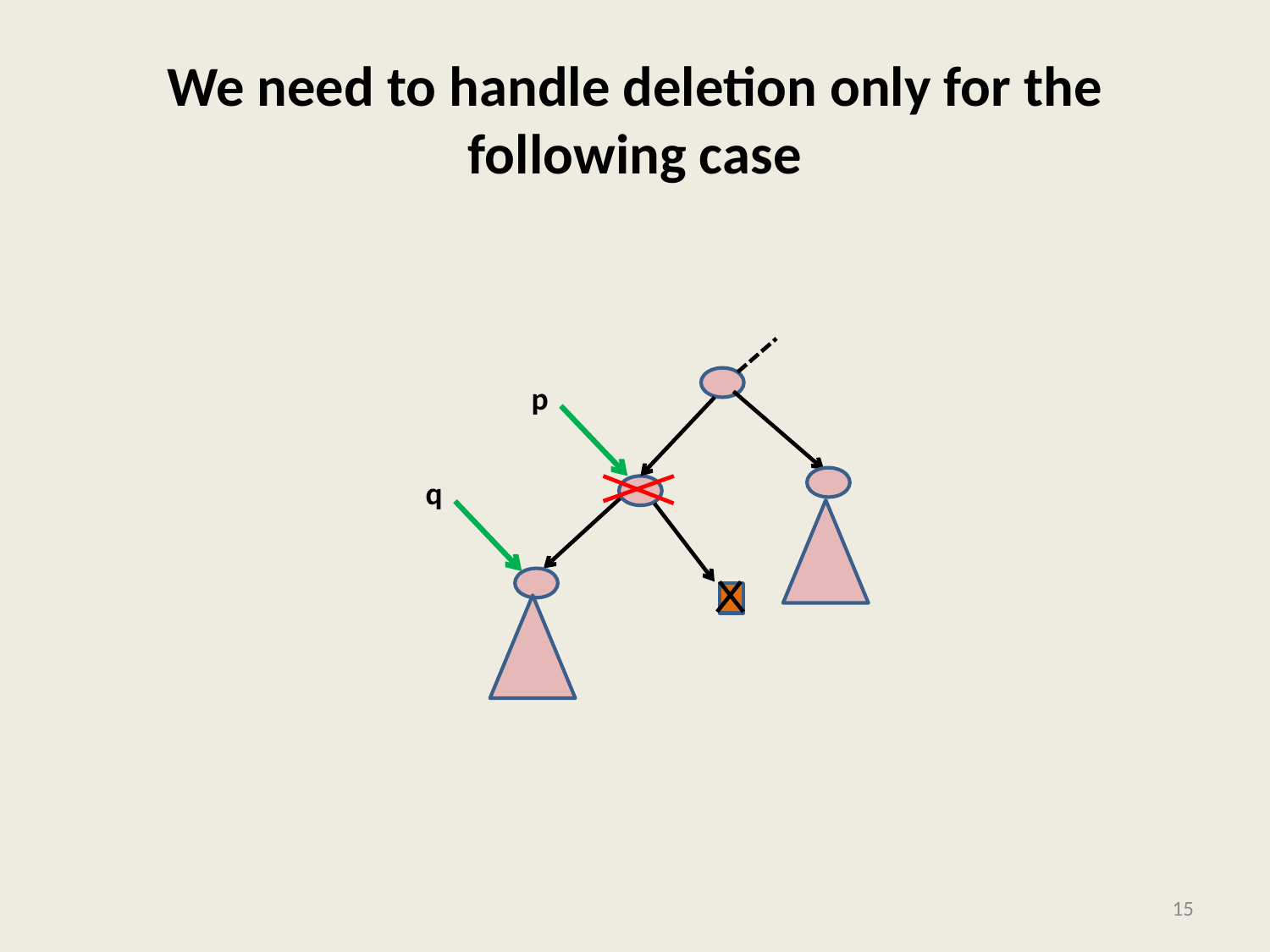

# We need to handle deletion only for the following case

p
q

15